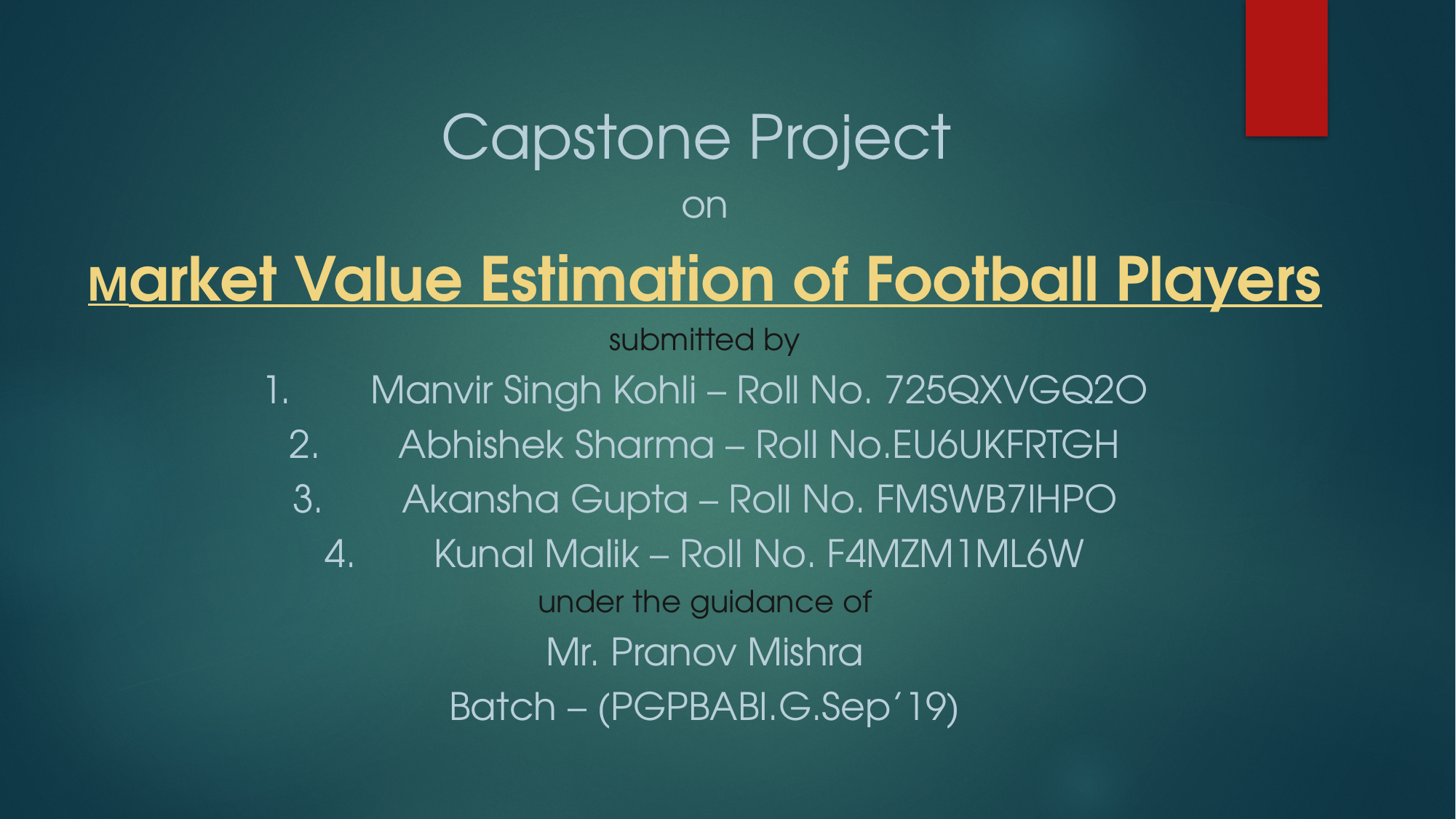

# Capstone Project on Market Value Estimation of Football Players submitted by 1.	Manvir Singh Kohli – Roll No. 725QXVGQ2O 2.	Abhishek Sharma – Roll No.EU6UKFRTGH 3.	Akansha Gupta – Roll No. FMSWB7IHPO 4.	Kunal Malik – Roll No. F4MZM1ML6W under the guidance of Mr. Pranov Mishra Batch – (PGPBABI.G.Sep’19)